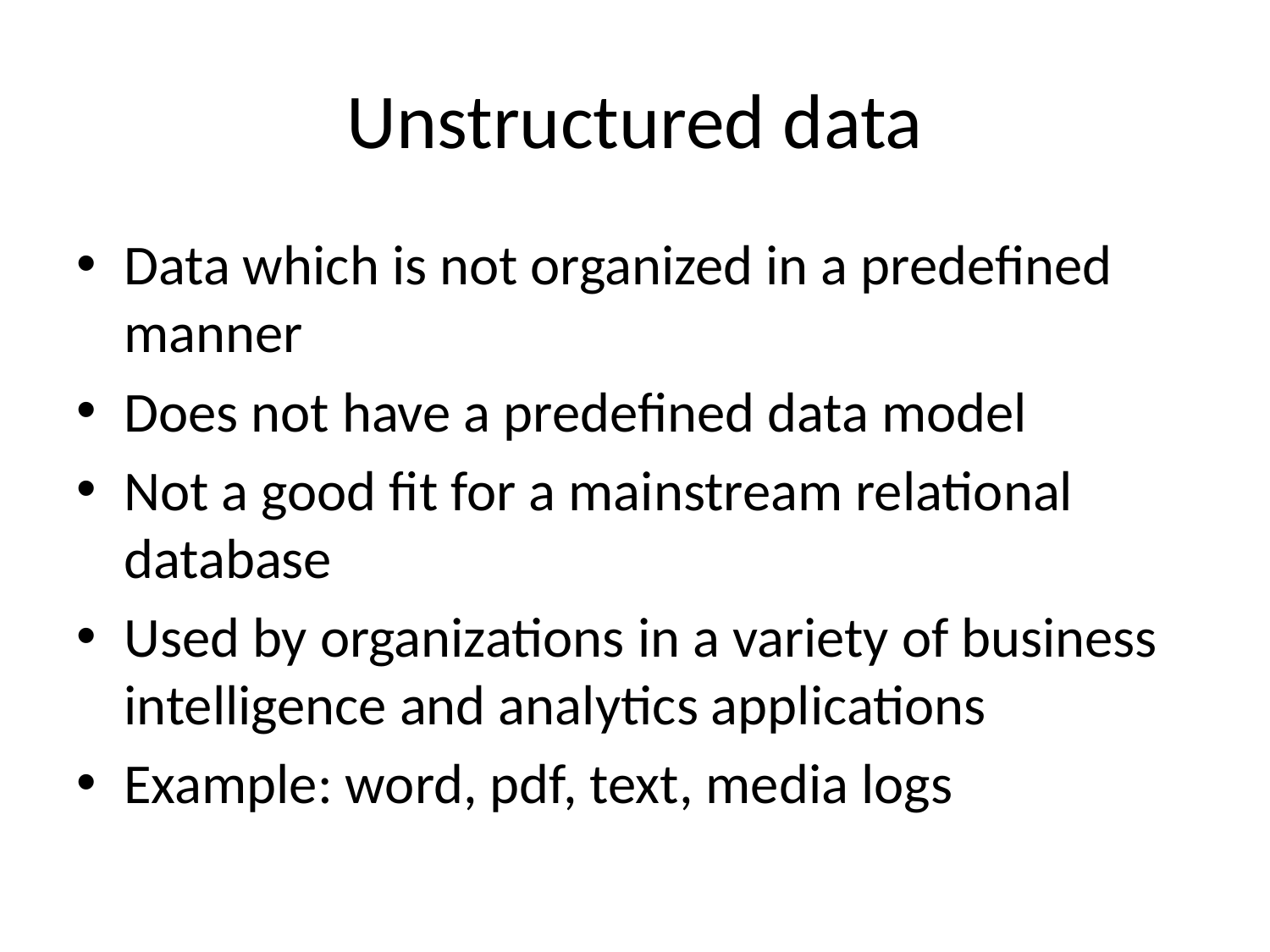

# Unstructured data
Data which is not organized in a predefined manner
Does not have a predefined data model
Not a good fit for a mainstream relational database
Used by organizations in a variety of business intelligence and analytics applications
Example: word, pdf, text, media logs